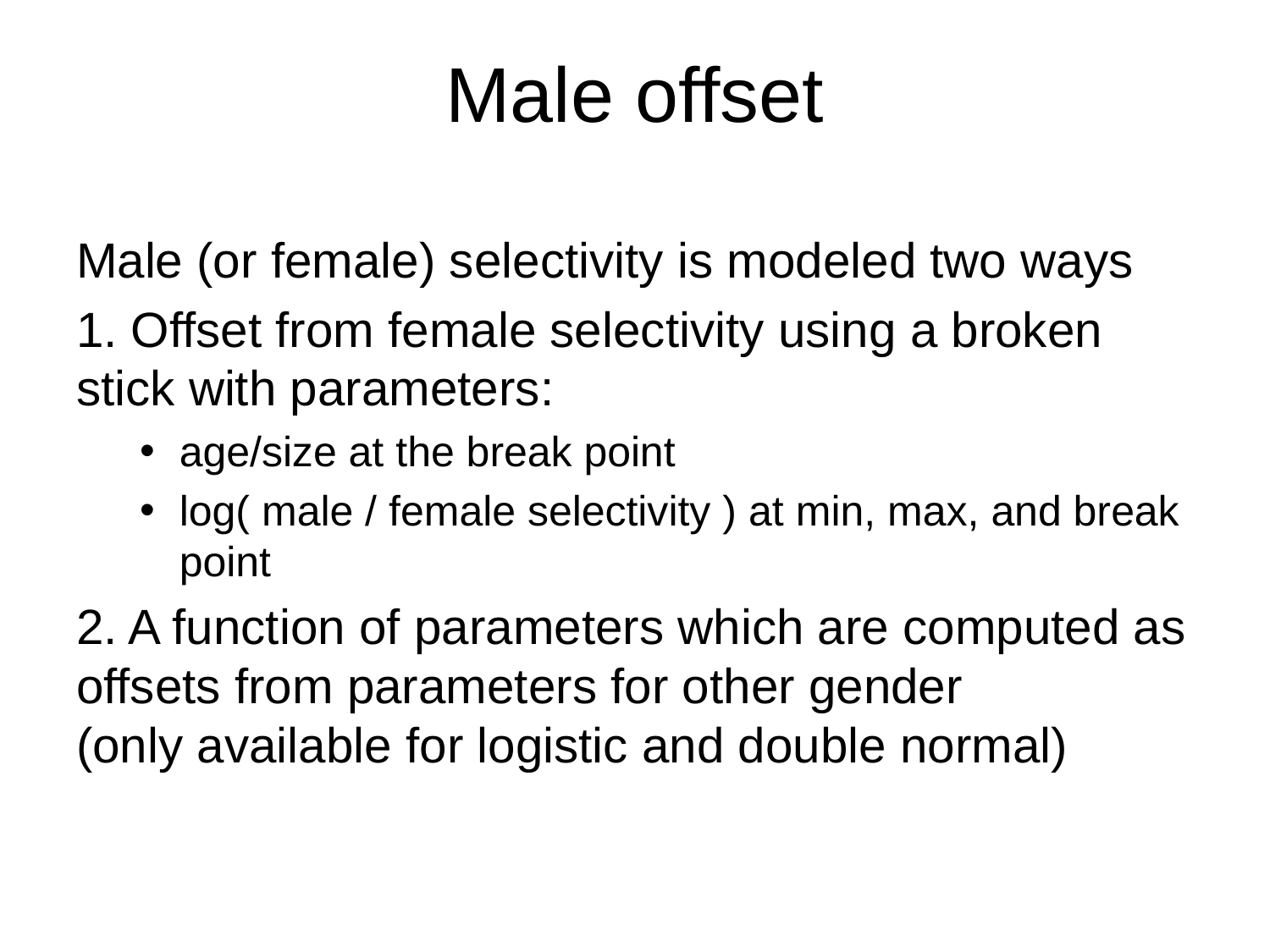

# Male offset
Male (or female) selectivity is modeled two ways
1. Offset from female selectivity using a broken stick with parameters:
age/size at the break point
log( male / female selectivity ) at min, max, and break point
2. A function of parameters which are computed as offsets from parameters for other gender
(only available for logistic and double normal)